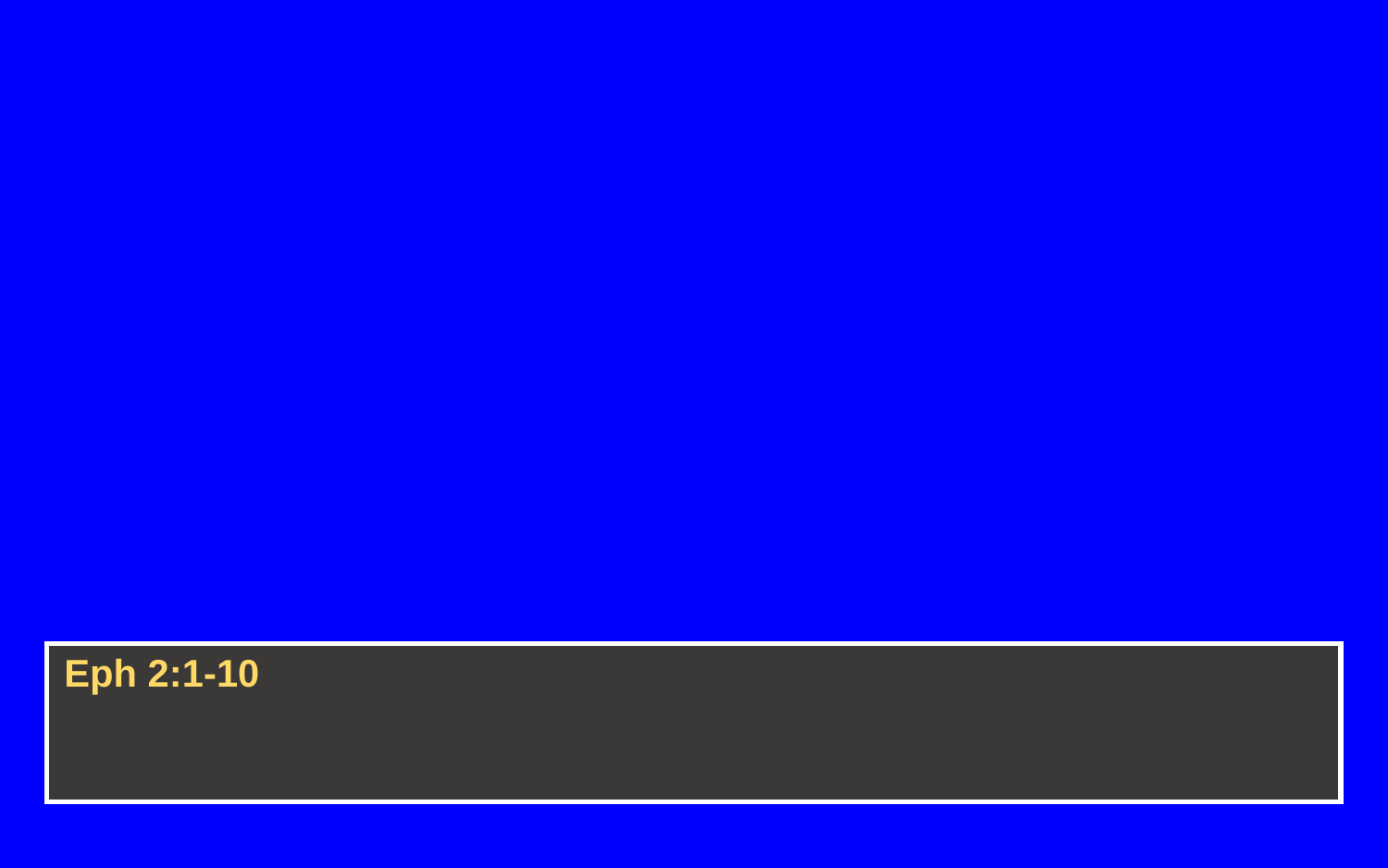

Eph 2:1-10
5 Even when we were dead in sins, hath quickened us together with Christ, (by grace ye are saved;)